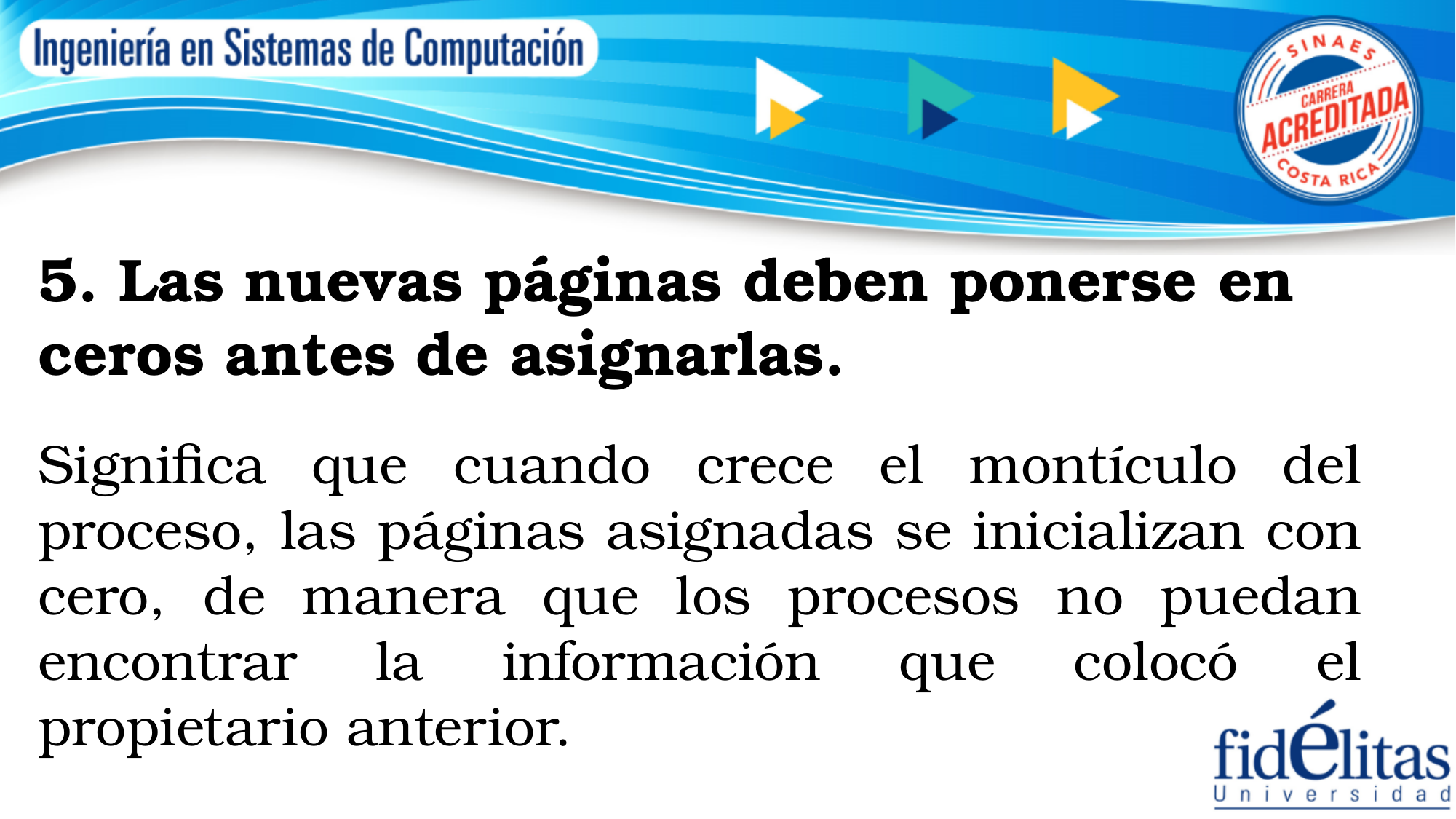

5. Las nuevas páginas deben ponerse en ceros antes de asignarlas.
Significa que cuando crece el montículo del proceso, las páginas asignadas se inicializan con cero, de manera que los procesos no puedan encontrar la información que colocó el propietario anterior.